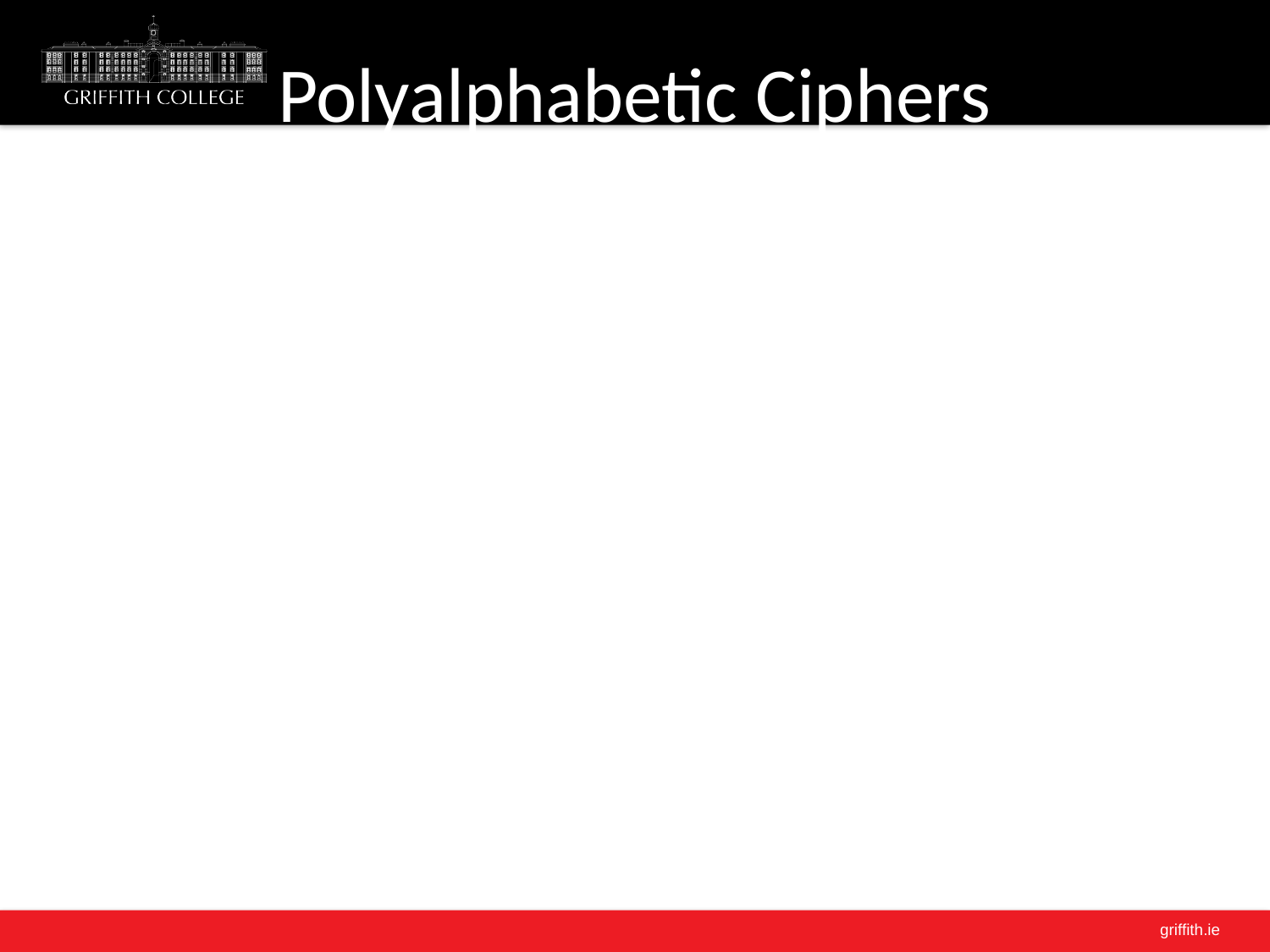

# Polyalphabetic Ciphers
another approach to improving security is to use multiple cipher alphabets
called polyalphabetic substitution ciphers
makes cryptanalysis harder with more alphabets to guess and flatter frequency distribution
use a key to select which alphabet is used for each letter of the message
use each alphabet in turn
repeat from start after end of key is reached